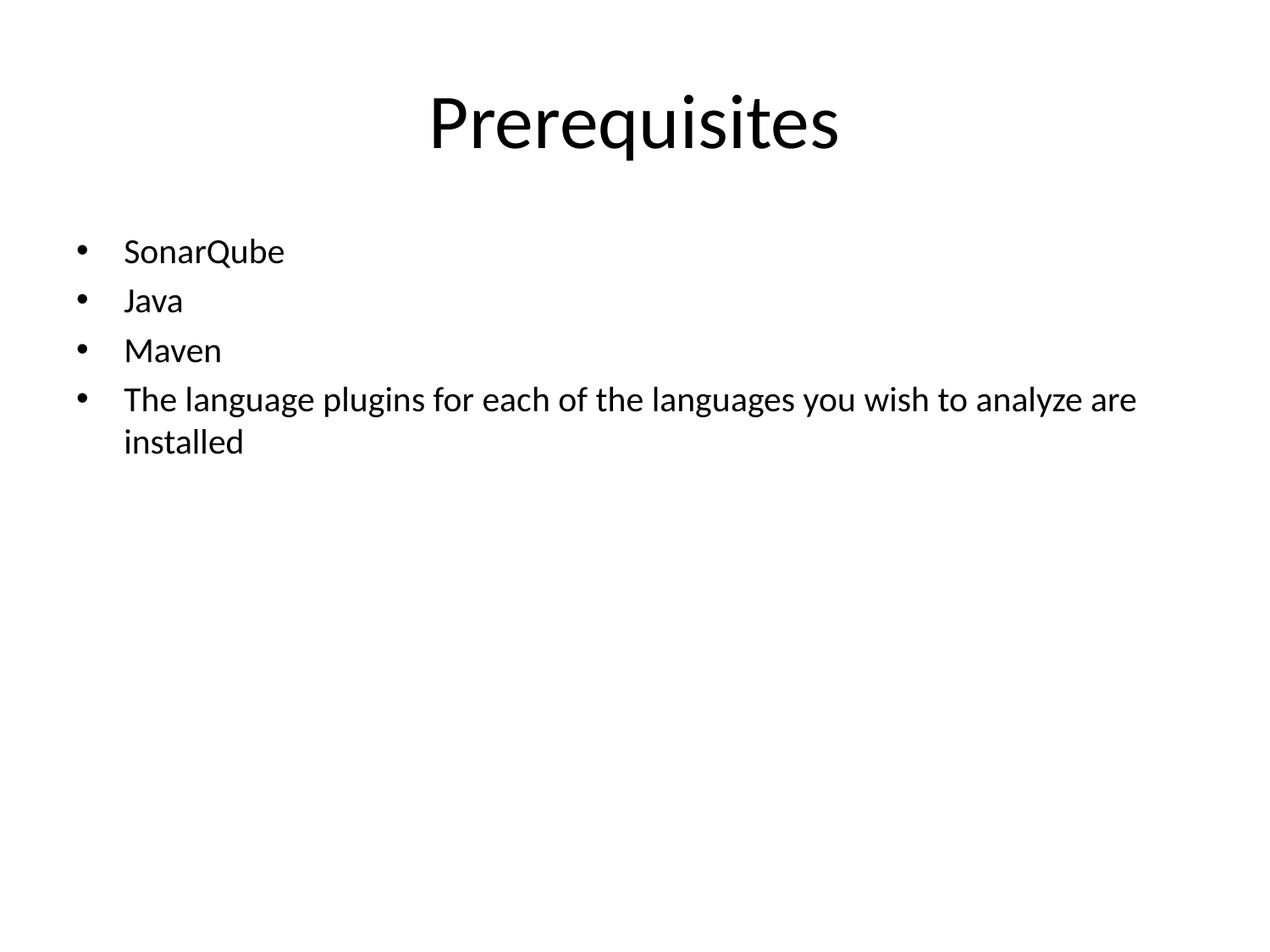

# Prerequisites
SonarQube
Java
Maven
The language plugins for each of the languages you wish to analyze are installed